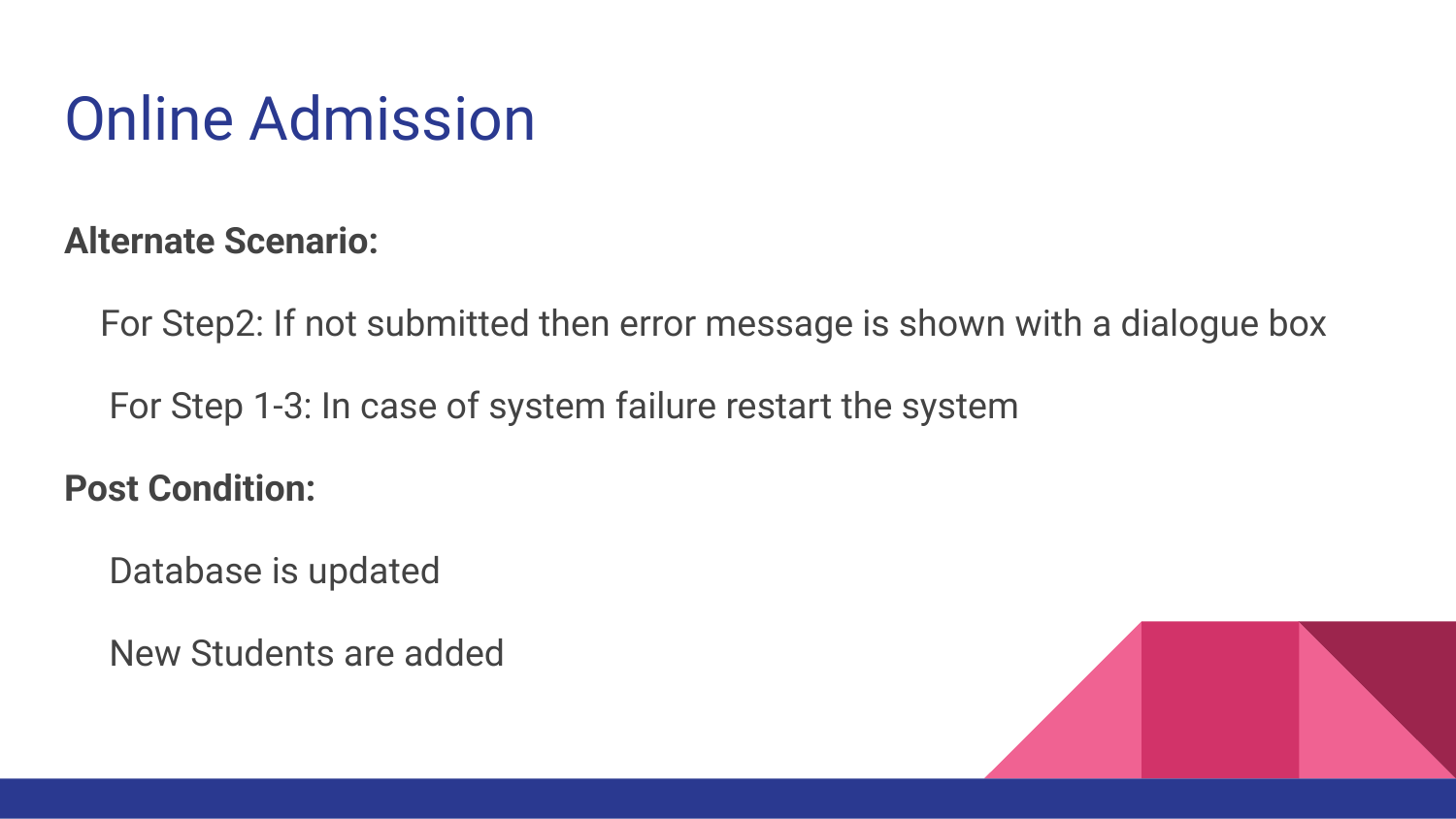

# Online Admission
Alternate Scenario:
    For Step2: If not submitted then error message is shown with a dialogue box
     For Step 1-3: In case of system failure restart the system
Post Condition:
     Database is updated
     New Students are added